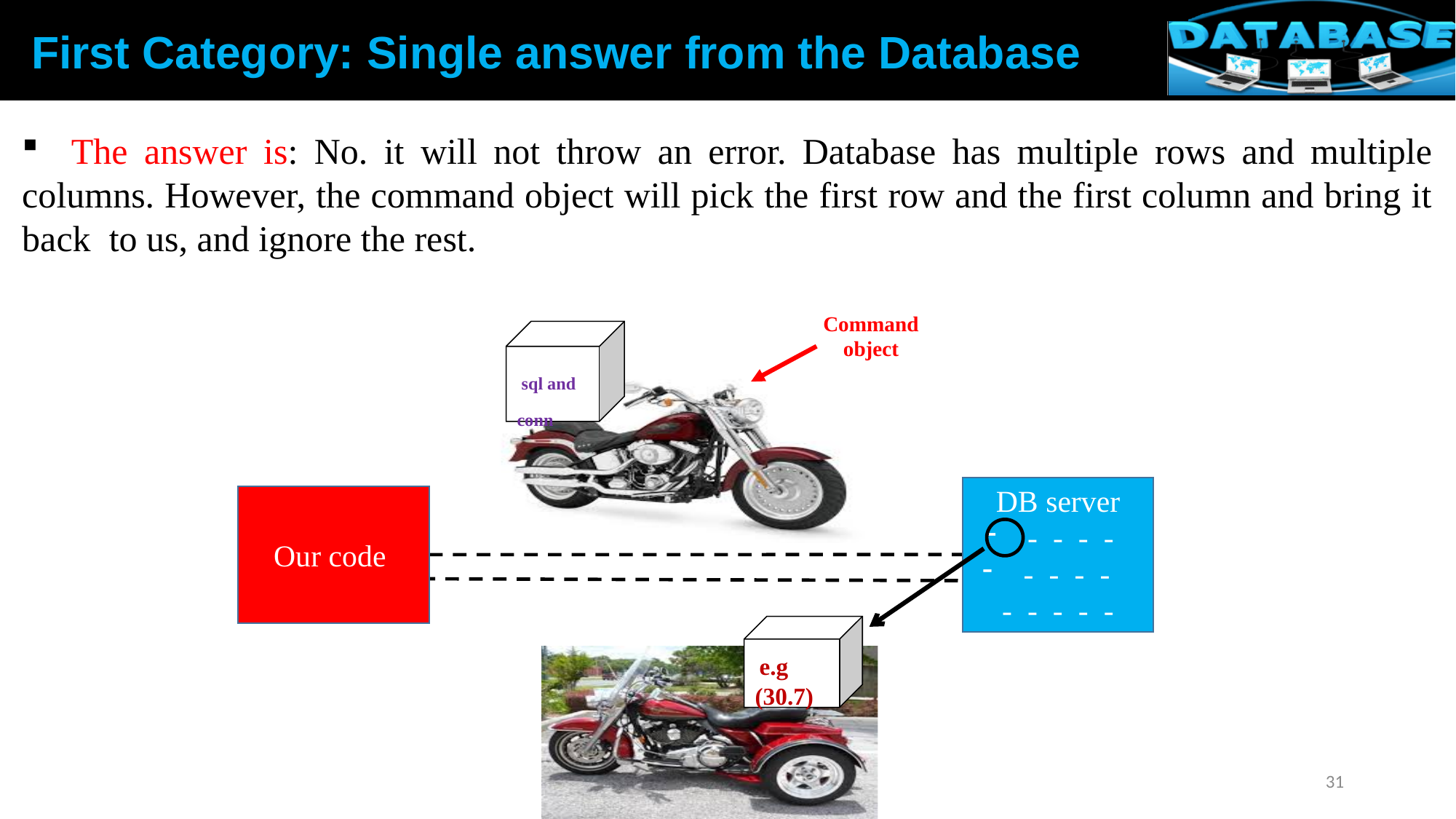

First Category: Single answer from the Database
  The answer is: No. it will not throw an error. Database has multiple rows and multiple columns. However, the command object will pick the first row and the first column and bring it back  to us, and ignore the rest.
Command object

 sql and conn

DB server
  -  -  -  -
  -  -  -  -
-  -  -  -  -
Our code

 e.g (30.7)

31